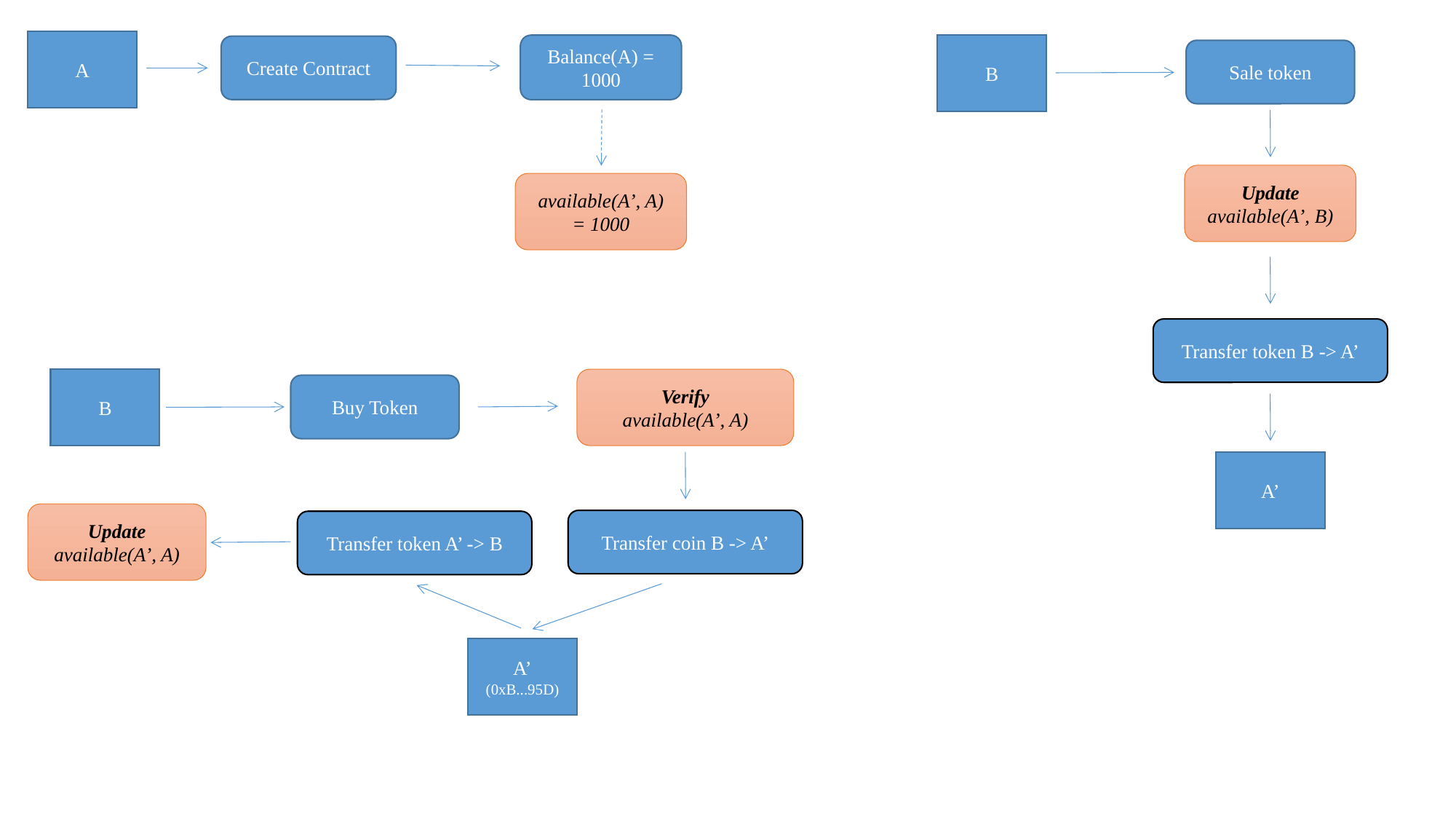

A
Balance(A) = 1000
Create Contract
available(A’, A)
= 1000
B
Sale token
Update
available(A’, B)
Transfer token B -> A’
A’
B
Verify
available(A’, A)
Buy Token
Update
available(A’, A)
Transfer coin B -> A’
Transfer token A’ -> B
A’
(0xB...95D)